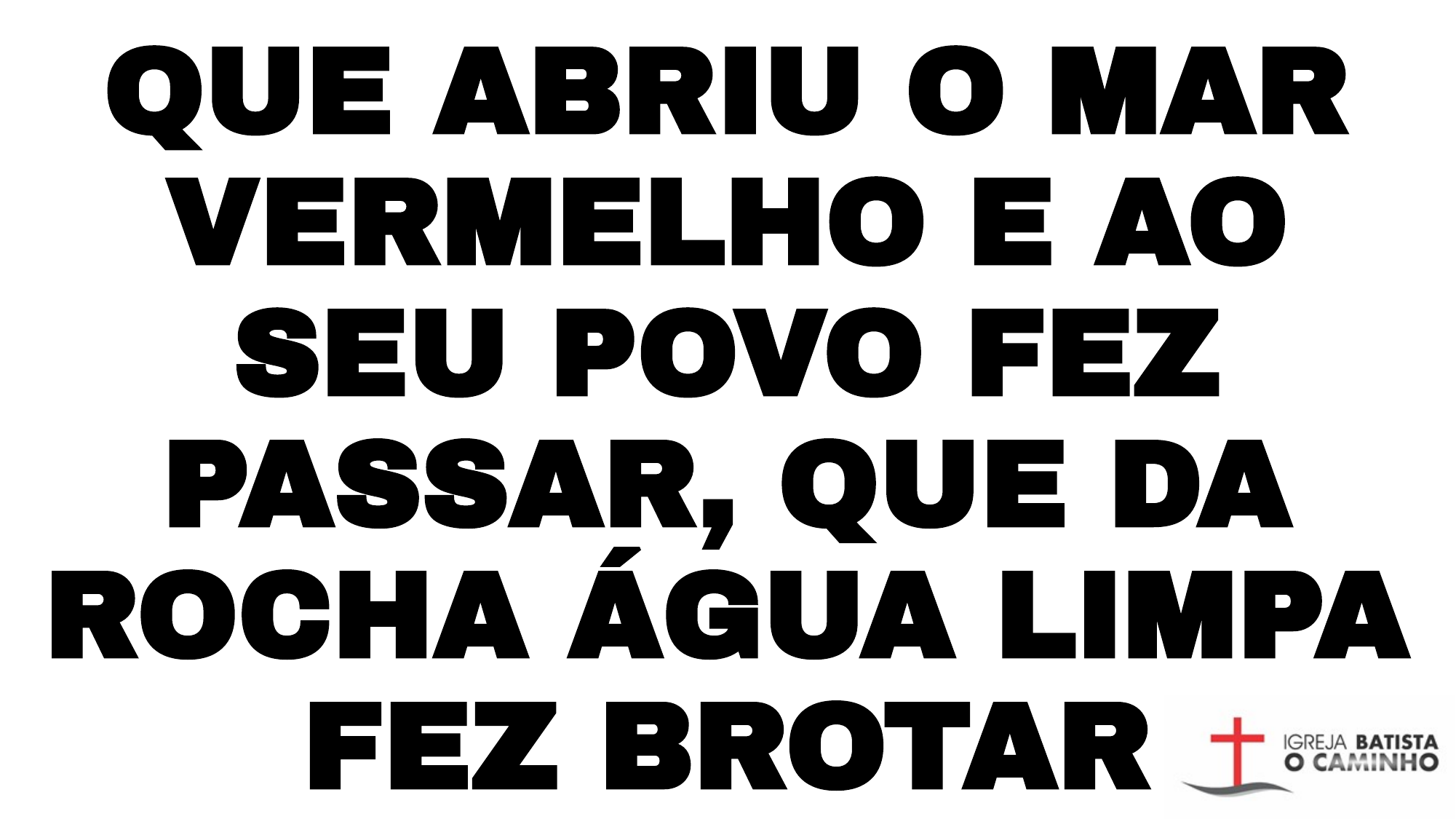

# QUE ABRIU O MAR VERMELHO E AO SEU POVO FEZ PASSAR, QUE DA ROCHA ÁGUA LIMPA FEZ BROTAR